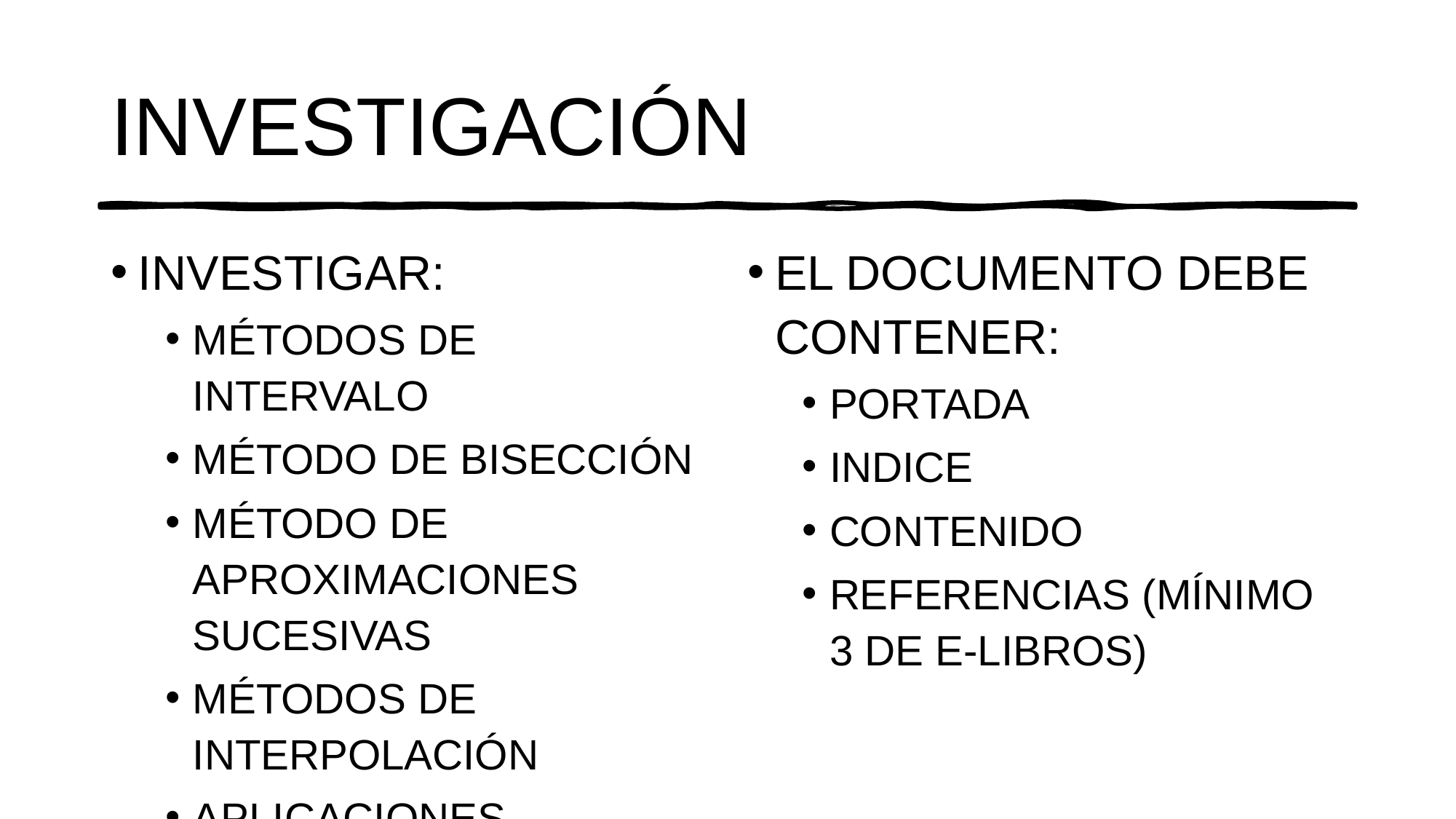

# INVESTIGACIÓN
INVESTIGAR:
MÉTODOS DE INTERVALO
MÉTODO DE BISECCIÓN
MÉTODO DE APROXIMACIONES SUCESIVAS
MÉTODOS DE INTERPOLACIÓN
APLICACIONES
EL DOCUMENTO DEBE CONTENER:
PORTADA
INDICE
CONTENIDO
REFERENCIAS (MÍNIMO 3 DE E-LIBROS)